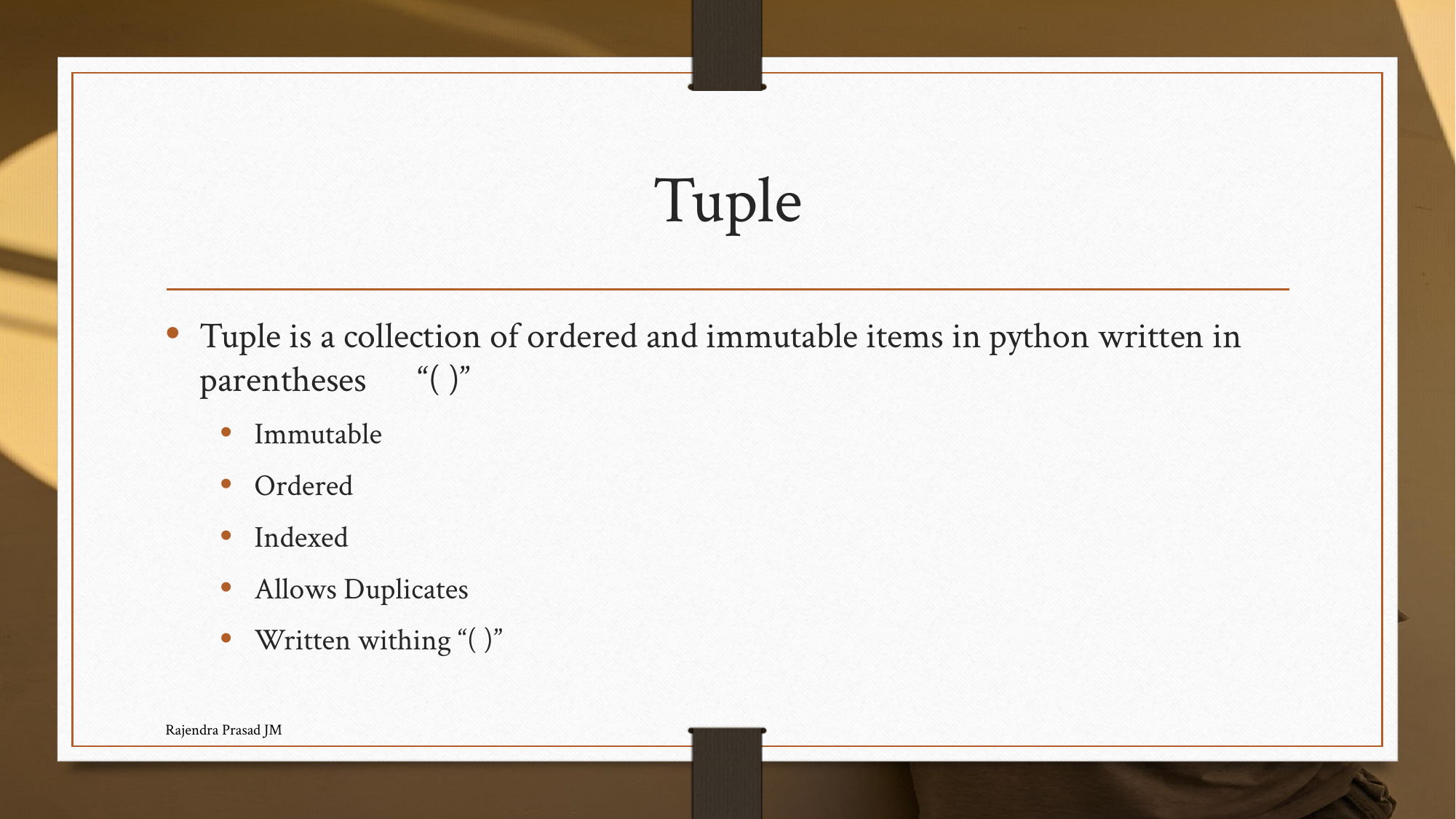

# Tuple
Tuple is a collection of ordered and immutable items in python written in parentheses	“( )”
Immutable
Ordered
Indexed
Allows Duplicates
Written withing “( )”
Rajendra Prasad JM